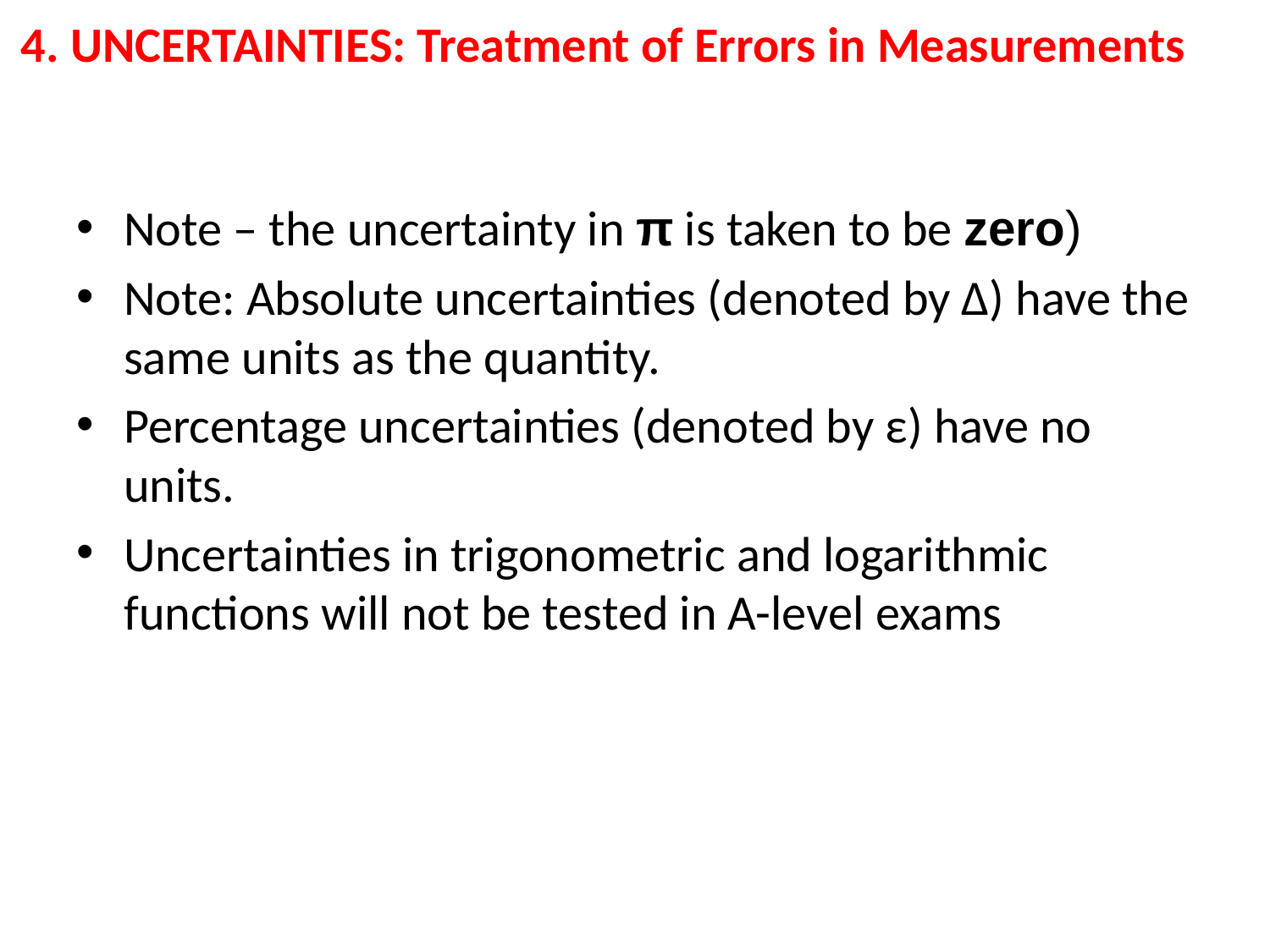

# 4. UNCERTAINTIES: Treatment of Errors in Measurements
Note – the uncertainty in π is taken to be zero)
Note: Absolute uncertainties (denoted by Δ) have the same units as the quantity.
Percentage uncertainties (denoted by ε) have no units.
Uncertainties in trigonometric and logarithmic functions will not be tested in A-level exams